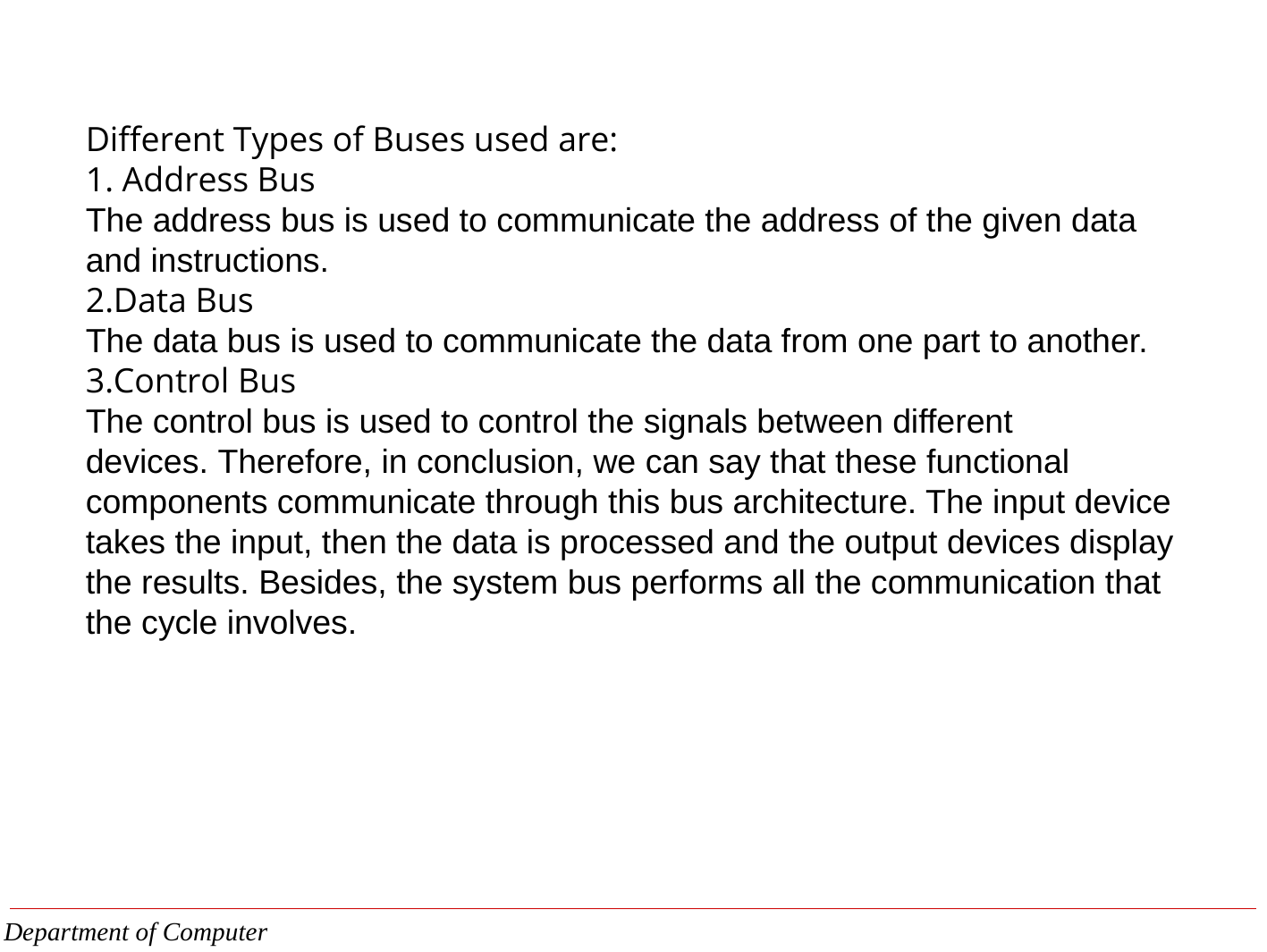

Different Types of Buses used are:
1. Address Bus
The address bus is used to communicate the address of the given data and instructions.
2.Data Bus
The data bus is used to communicate the data from one part to another.
3.Control Bus
The control bus is used to control the signals between different devices. Therefore, in conclusion, we can say that these functional components communicate through this bus architecture. The input device takes the input, then the data is processed and the output devices display the results. Besides, the system bus performs all the communication that the cycle involves.

Department of Computer Engineering,PCCOE